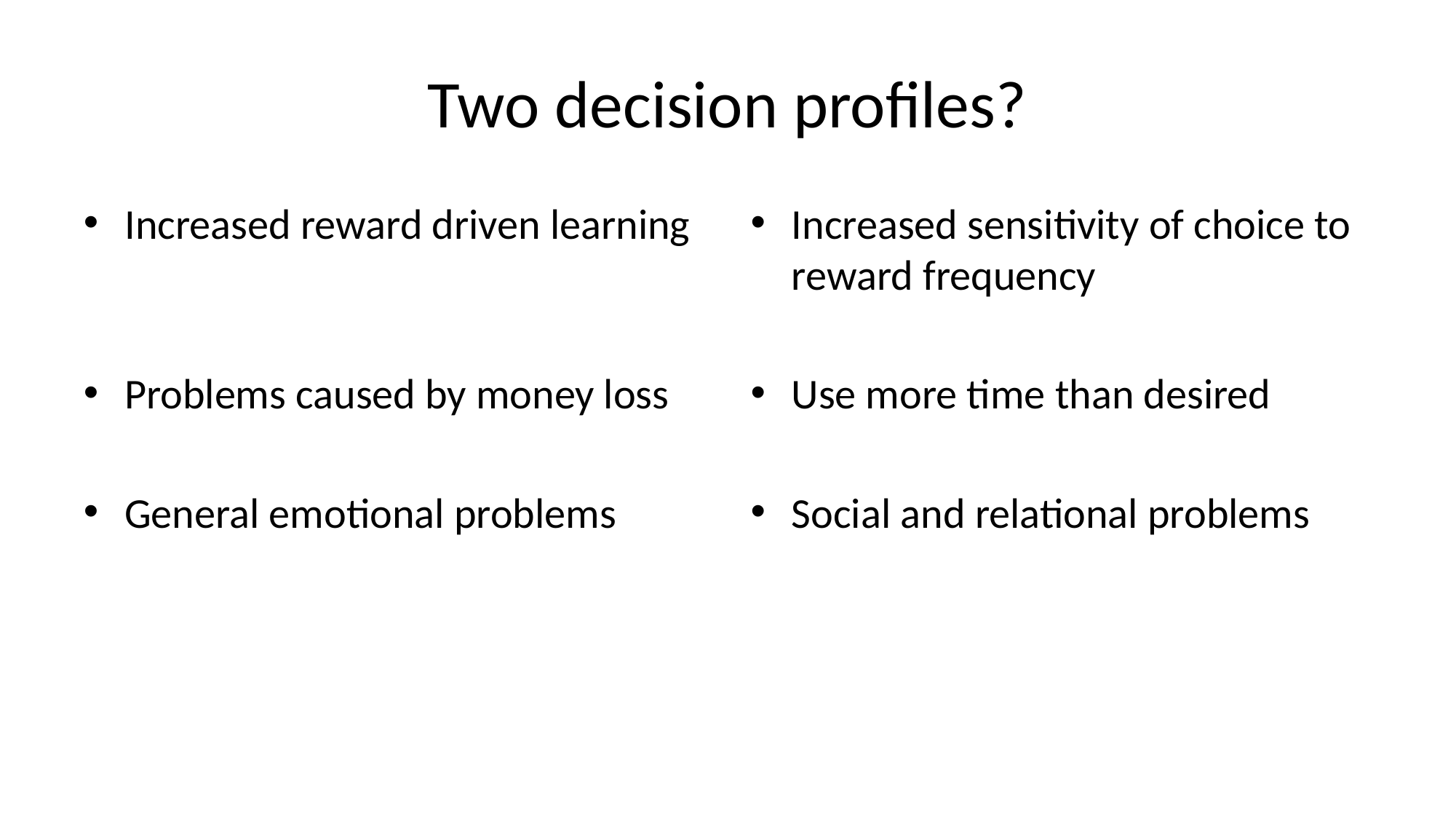

# Two decision profiles?
Increased reward driven learning test

Problems caused by money loss

General emotional problems
Increased sensitivity of choice to reward frequency

Use more time than desired

Social and relational problems